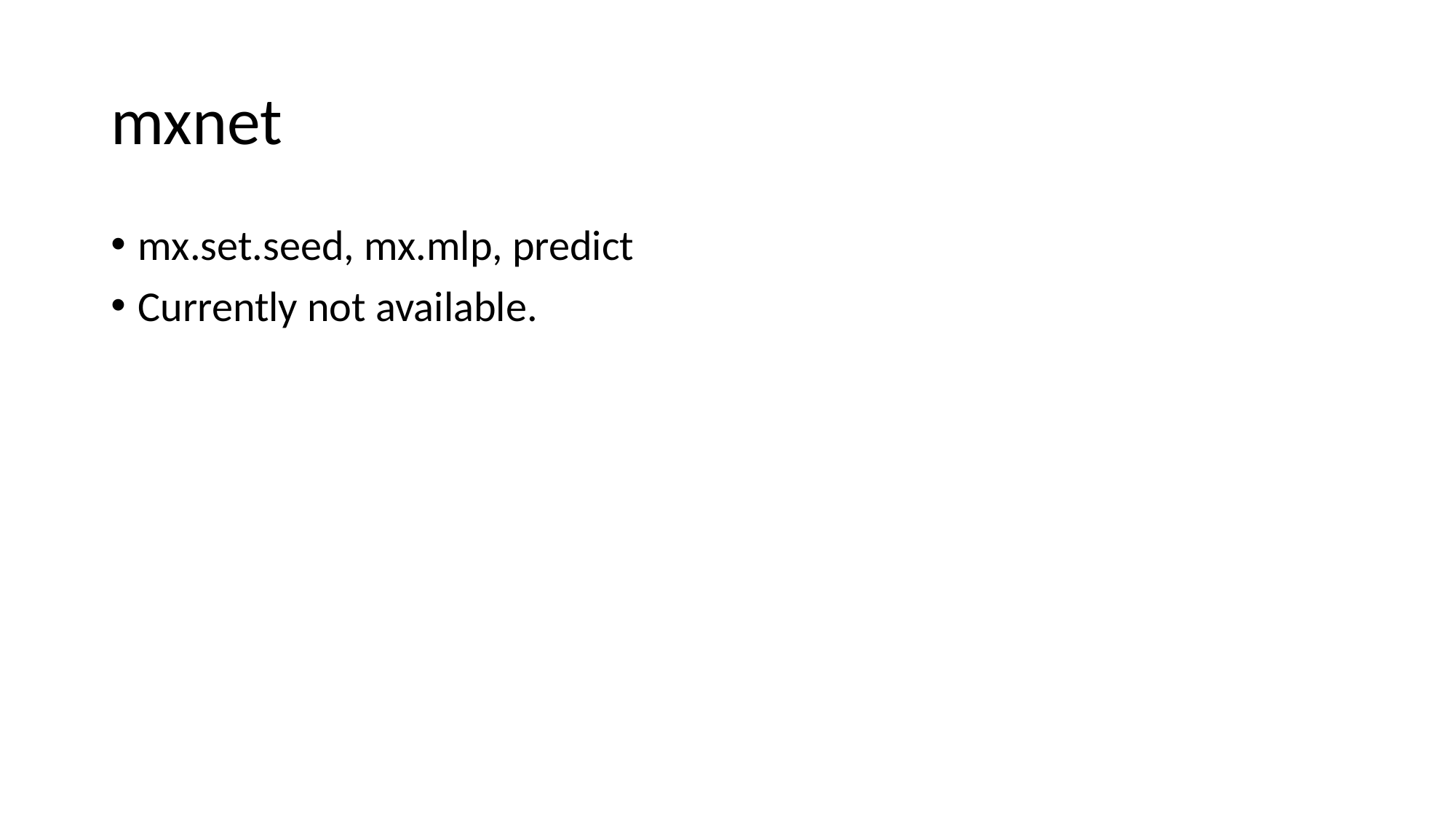

# mxnet
mx.set.seed, mx.mlp, predict
Currently not available.